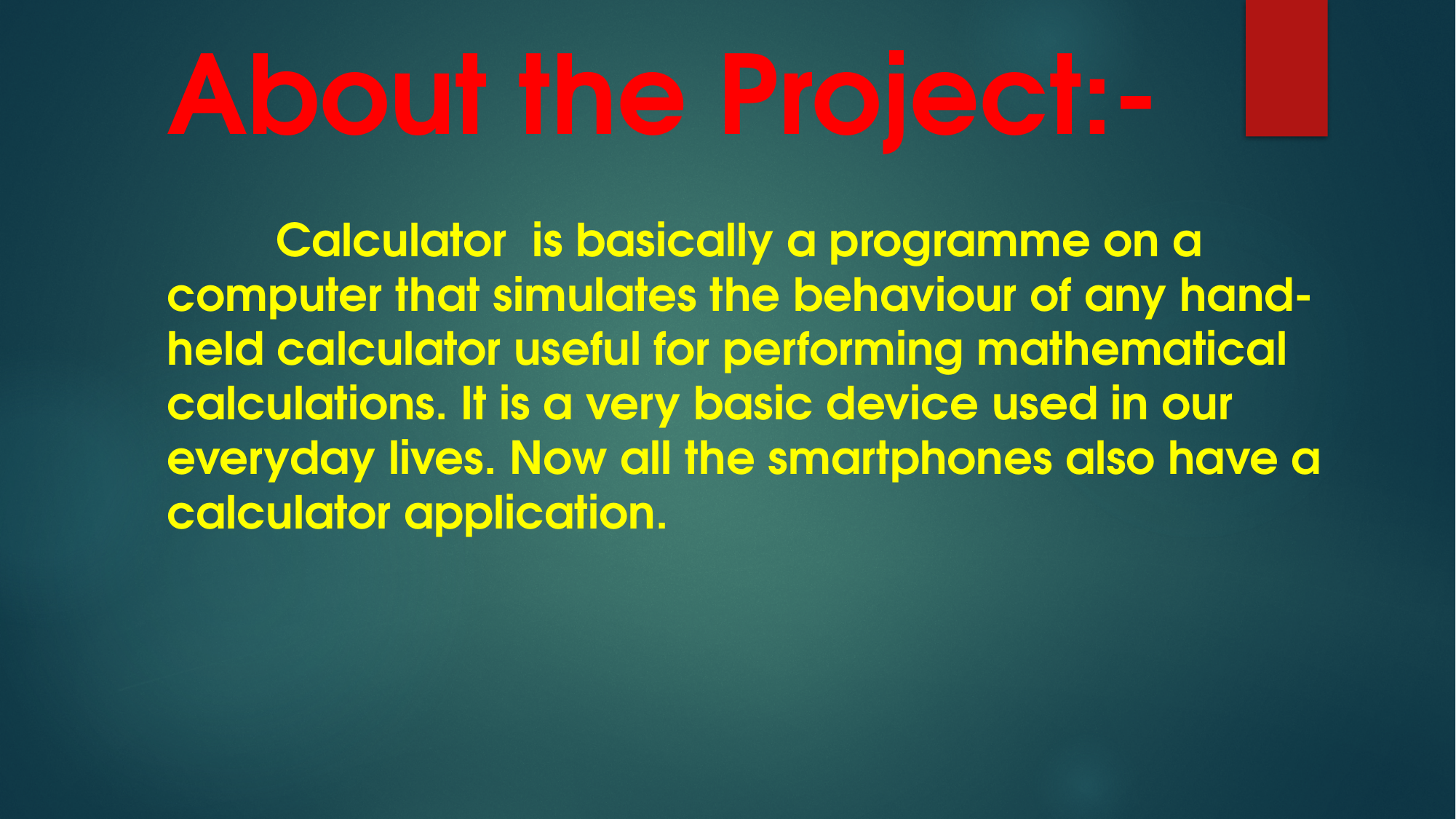

#

About the Project:-

	Calculator  is basically a programme on a computer that simulates the behaviour of any hand-held calculator useful for performing mathematical calculations. It is a very basic device used in our everyday lives. Now all the smartphones also have a calculator application.